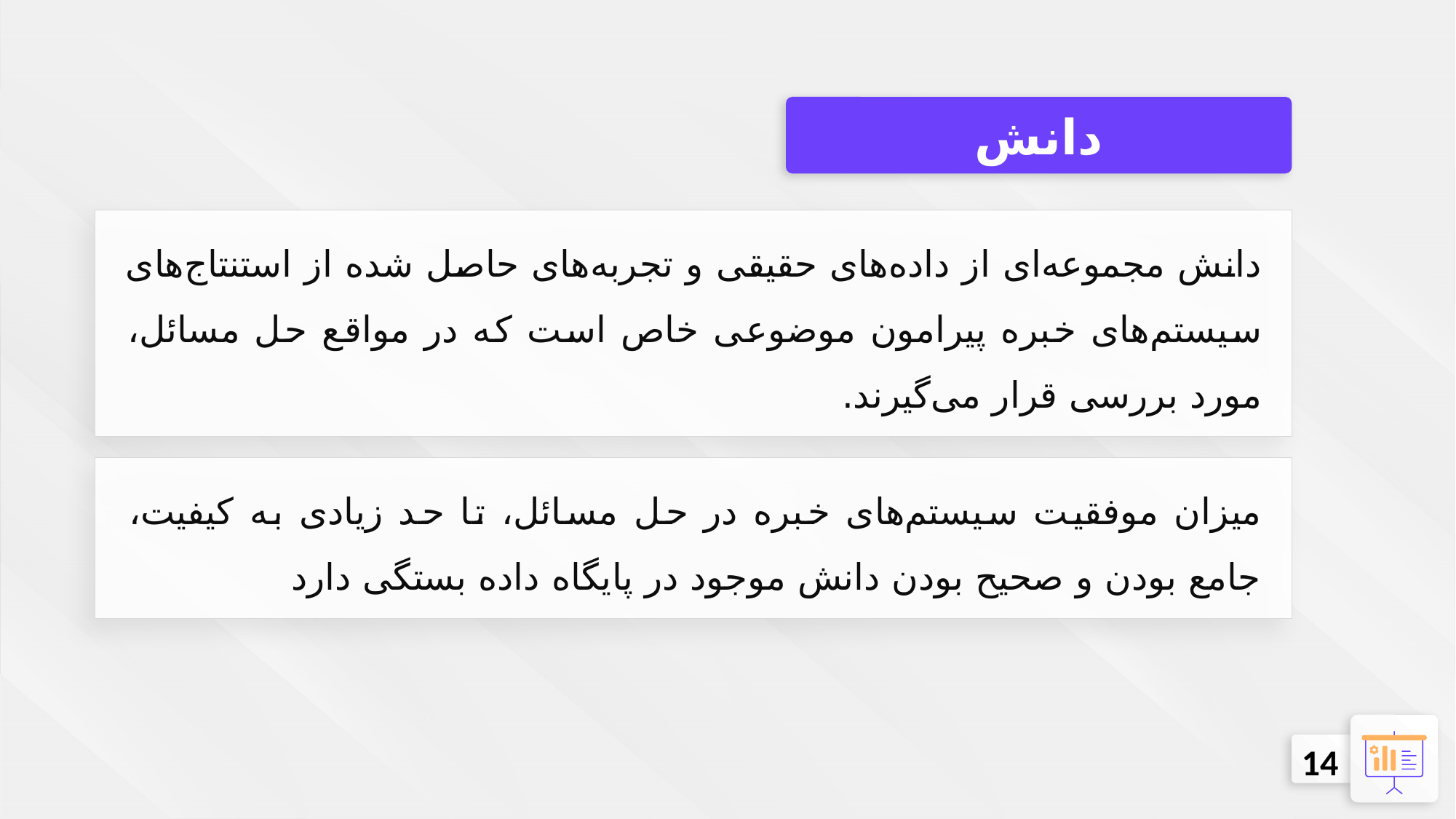

دانش
دانش مجموعه‌ای از داده‌های حقیقی و تجربه‌های حاصل شده از استنتاج‌های سیستم‌های خبره پیرامون موضوعی خاص است که در مواقع حل مسائل، مورد بررسی قرار می‌گیرند.
میزان موفقیت سیستم‌های خبره در حل مسائل، تا حد زیادی به کیفیت،‌ جامع بودن و صحیح بودن دانش موجود در پایگاه داده بستگی دارد

14